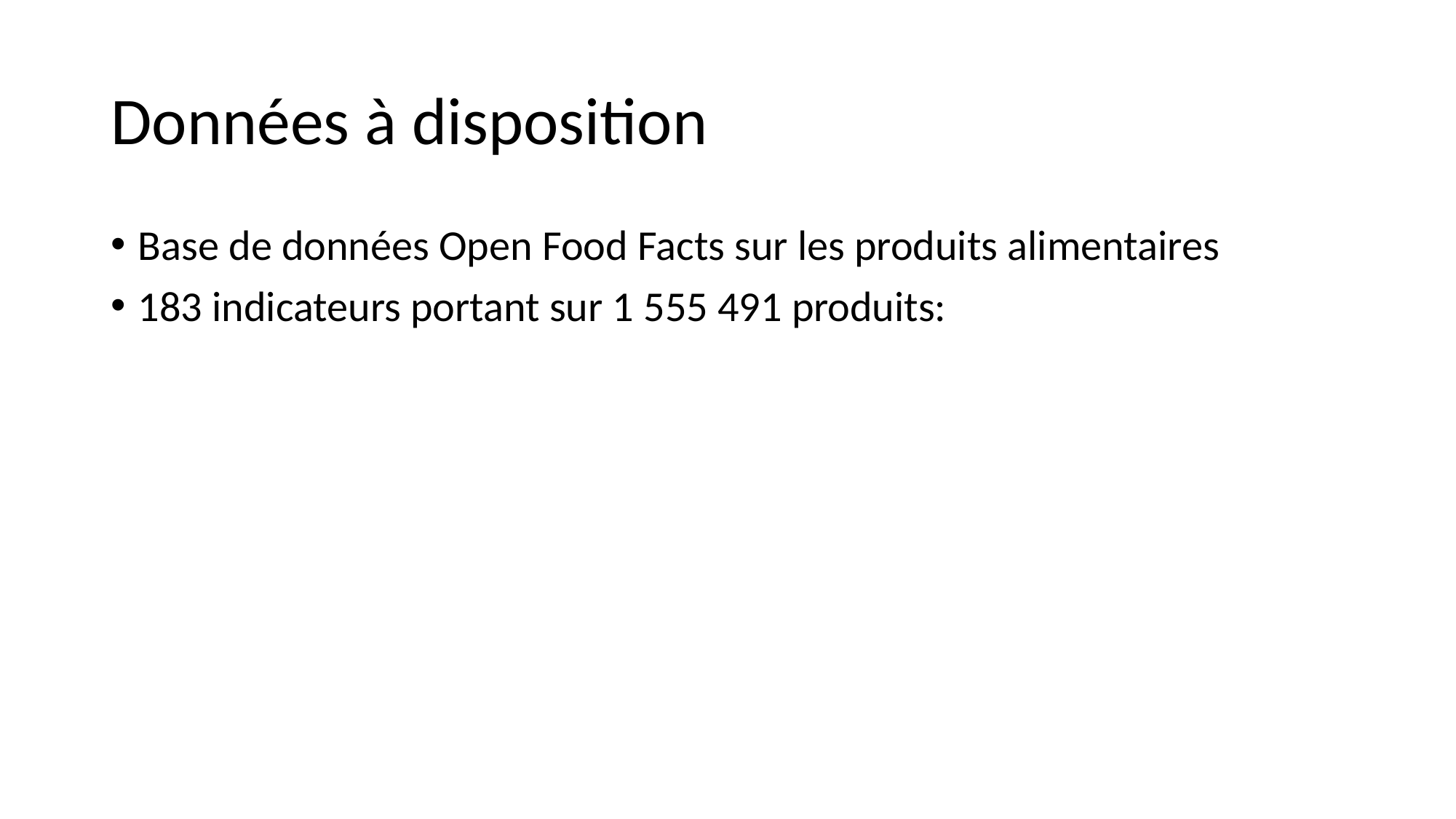

# Données à disposition
Base de données Open Food Facts sur les produits alimentaires
183 indicateurs portant sur 1 555 491 produits: